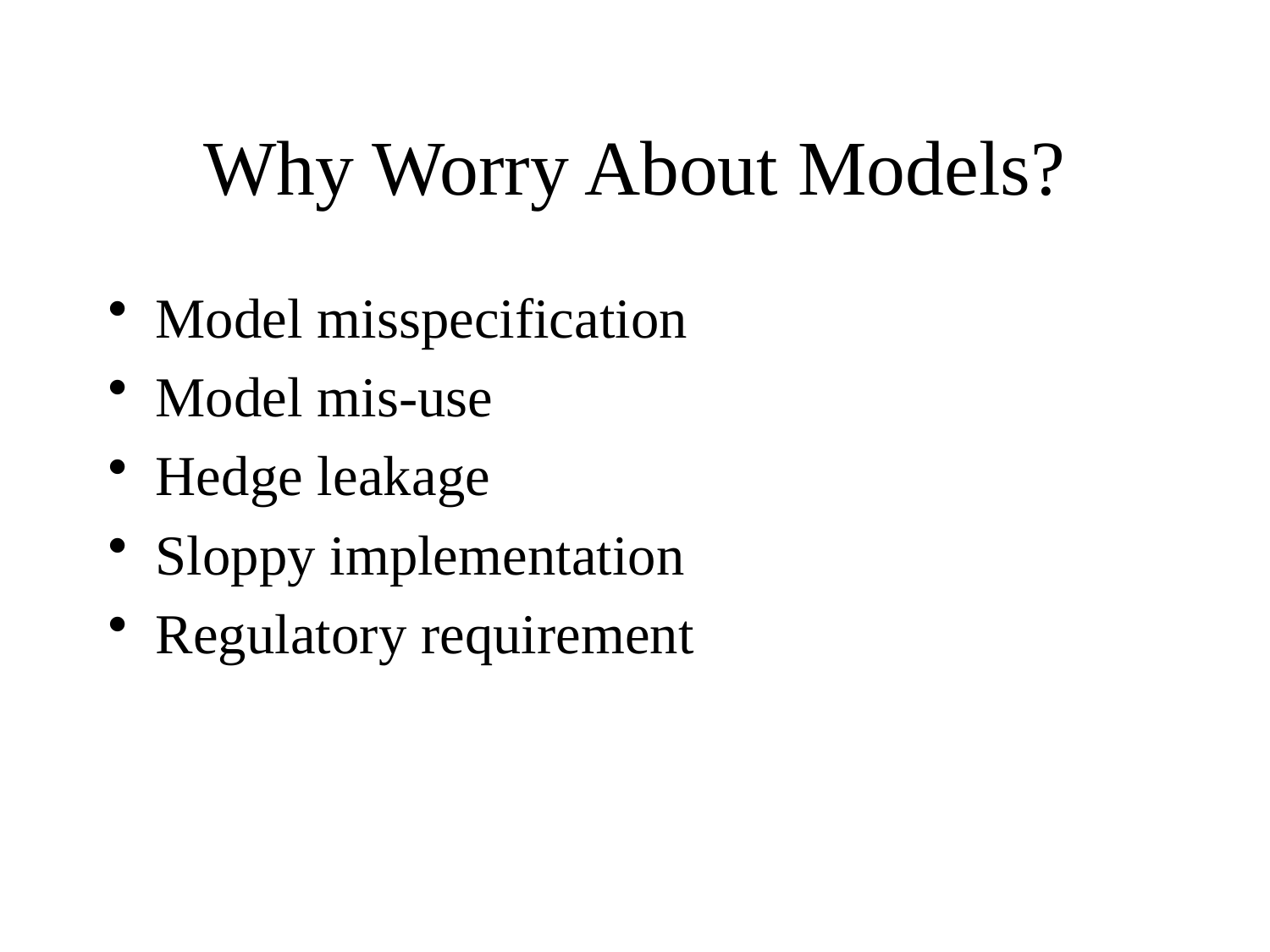

# Why Worry About Models?
Model misspecification
Model mis-use
Hedge leakage
Sloppy implementation
Regulatory requirement